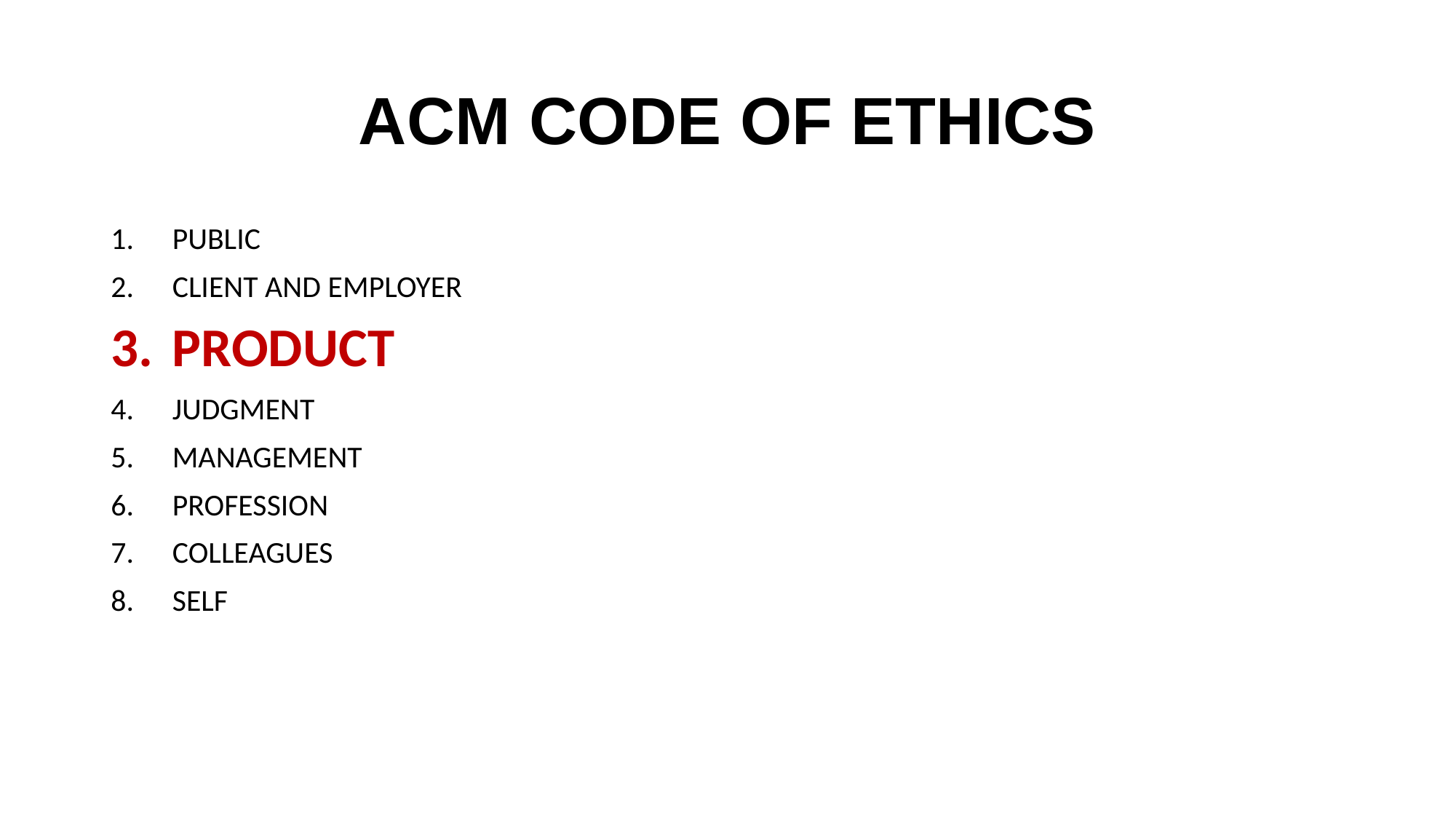

# ACM CODE OF ETHICS
PUBLIC
CLIENT AND EMPLOYER
PRODUCT
JUDGMENT
MANAGEMENT
PROFESSION
COLLEAGUES
SELF